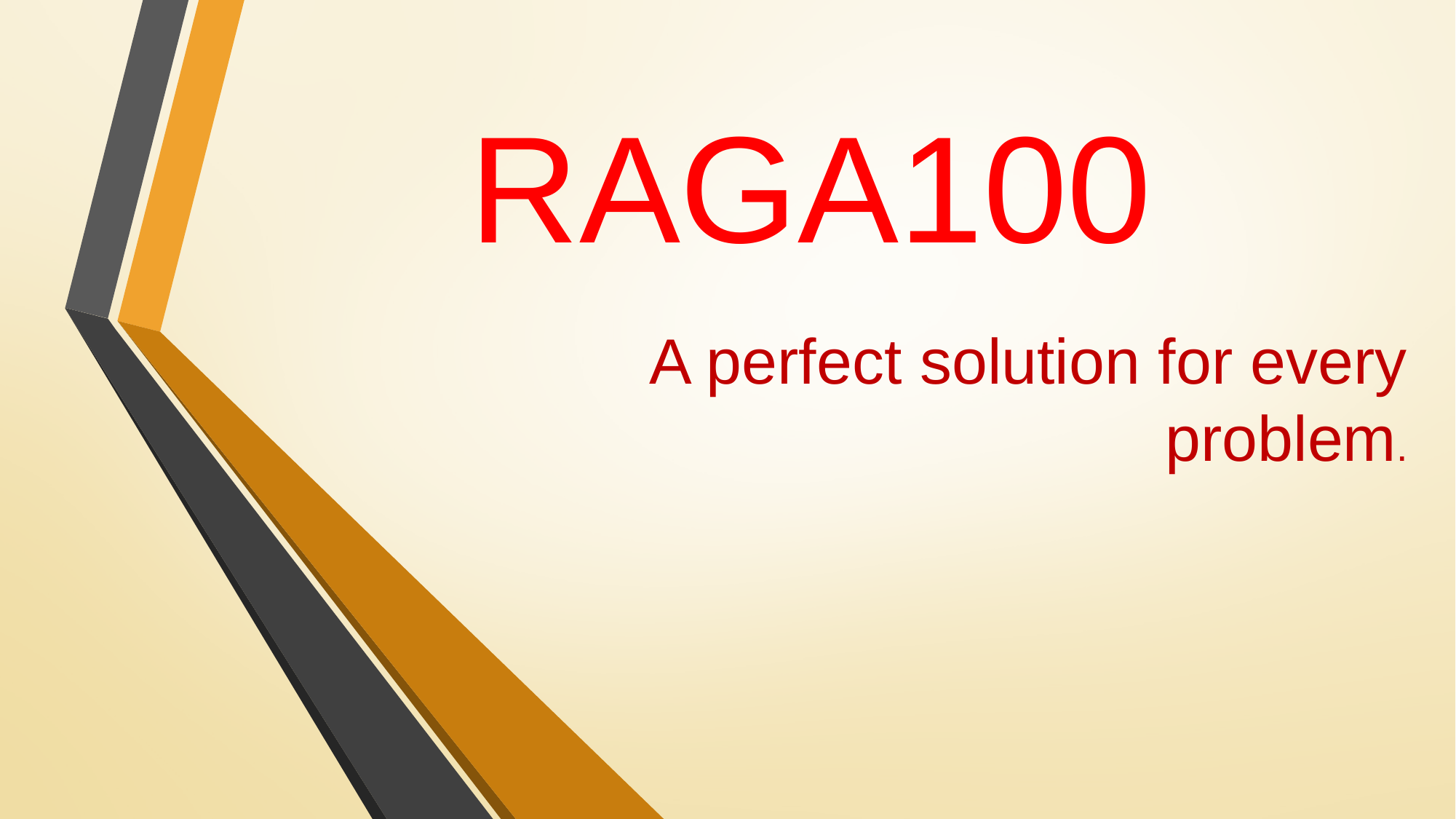

# RAGA100
A perfect solution for every problem.